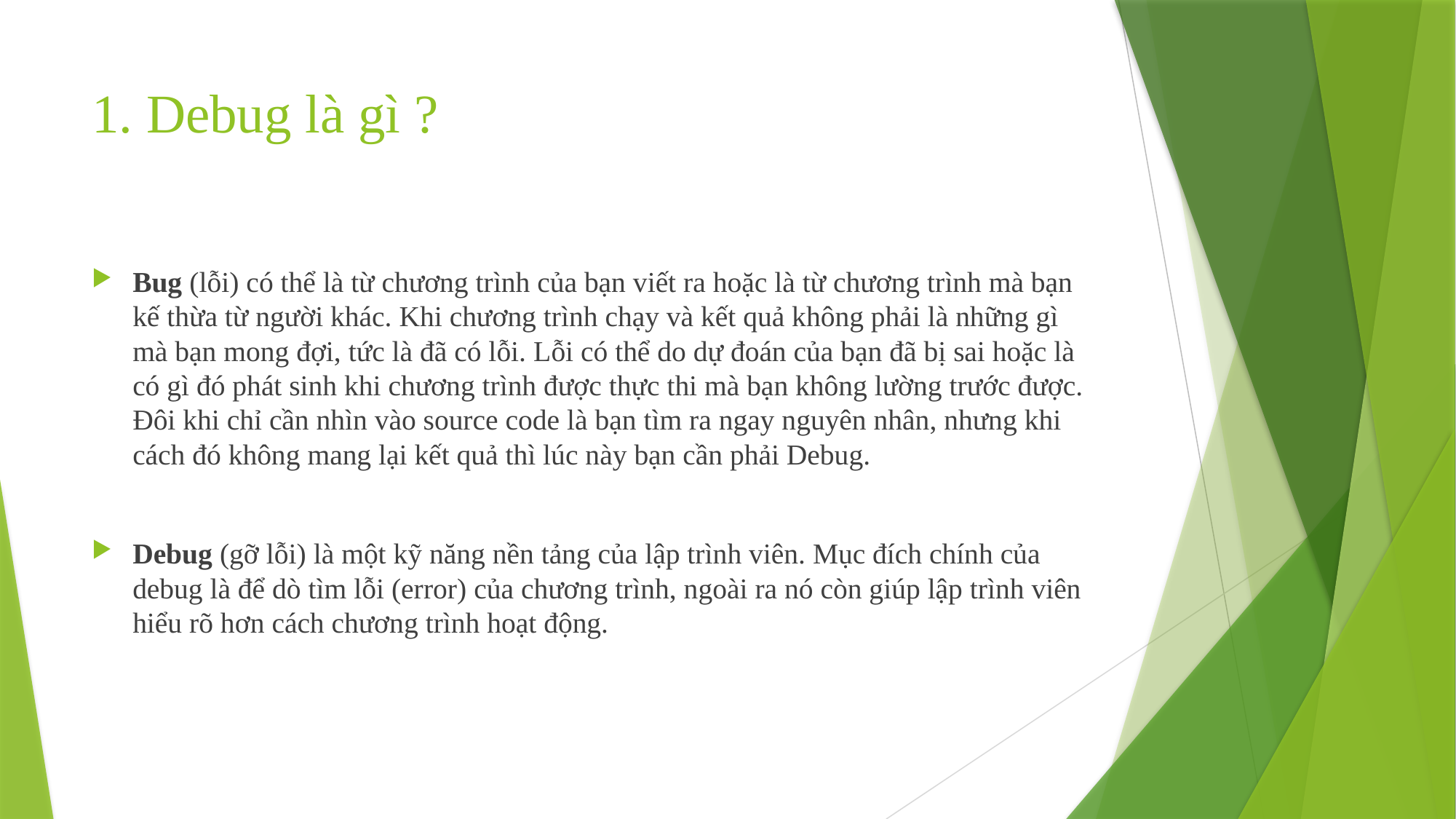

# 1. Debug là gì ?
Bug (lỗi) có thể là từ chương trình của bạn viết ra hoặc là từ chương trình mà bạn kế thừa từ người khác. Khi chương trình chạy và kết quả không phải là những gì mà bạn mong đợi, tức là đã có lỗi. Lỗi có thể do dự đoán của bạn đã bị sai hoặc là có gì đó phát sinh khi chương trình được thực thi mà bạn không lường trước được. Đôi khi chỉ cần nhìn vào source code là bạn tìm ra ngay nguyên nhân, nhưng khi cách đó không mang lại kết quả thì lúc này bạn cần phải Debug.

Debug (gỡ lỗi) là một kỹ năng nền tảng của lập trình viên. Mục đích chính của debug là để dò tìm lỗi (error) của chương trình, ngoài ra nó còn giúp lập trình viên hiểu rõ hơn cách chương trình hoạt động.